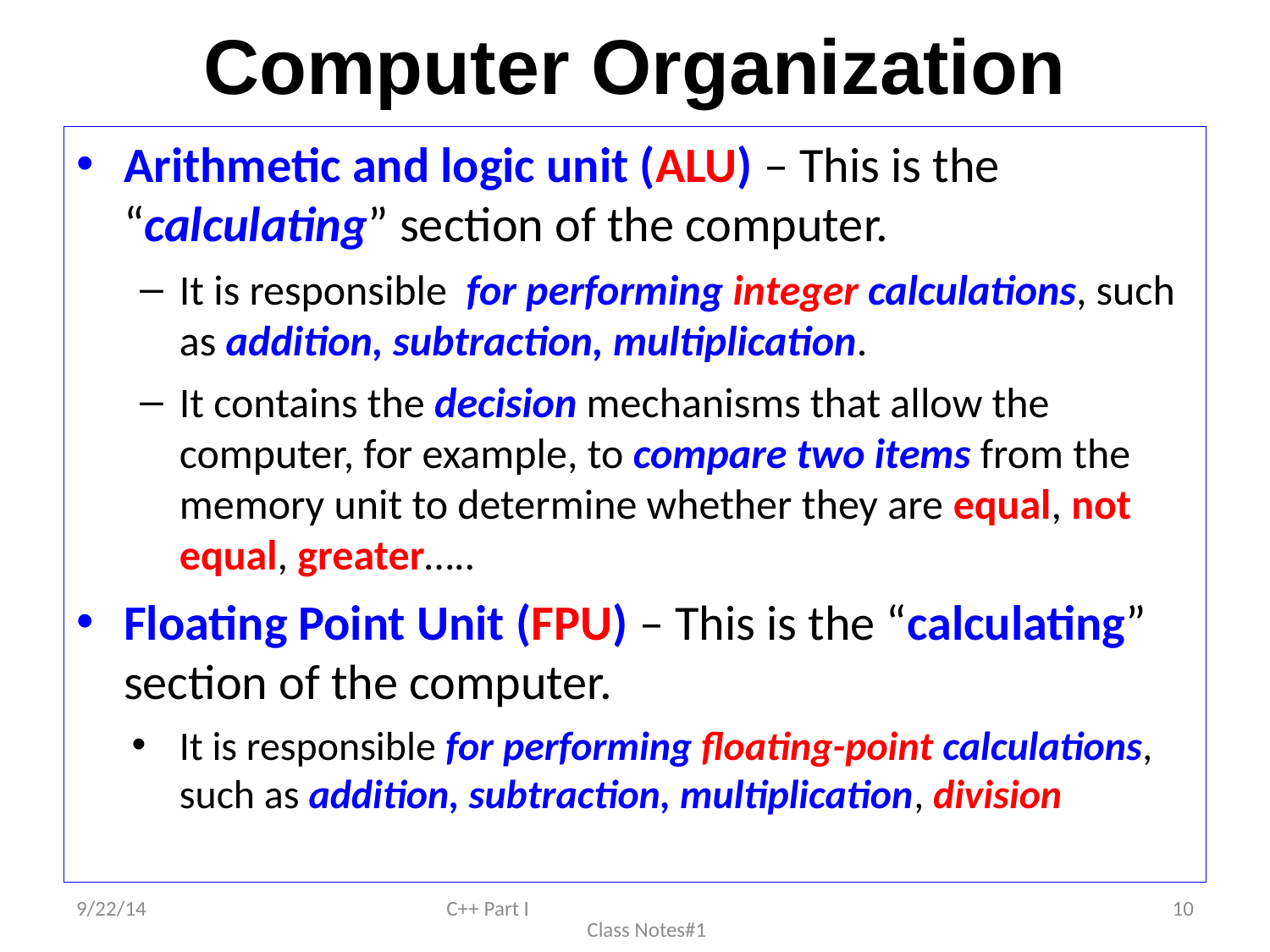

# Computer Organization
Arithmetic and logic unit (ALU) – This is the “calculating” section of the computer.
It is responsible  for performing integer calculations, such as addition, subtraction, multiplication.
It contains the decision mechanisms that allow the computer, for example, to compare two items from the memory unit to determine whether they are equal, not equal, greater…..
Floating Point Unit (FPU) – This is the “calculating” section of the computer.
It is responsible for performing floating-point calculations, such as addition, subtraction, multiplication, division

9/22/14
C++ Part I                                                                                         Class Notes#1
10